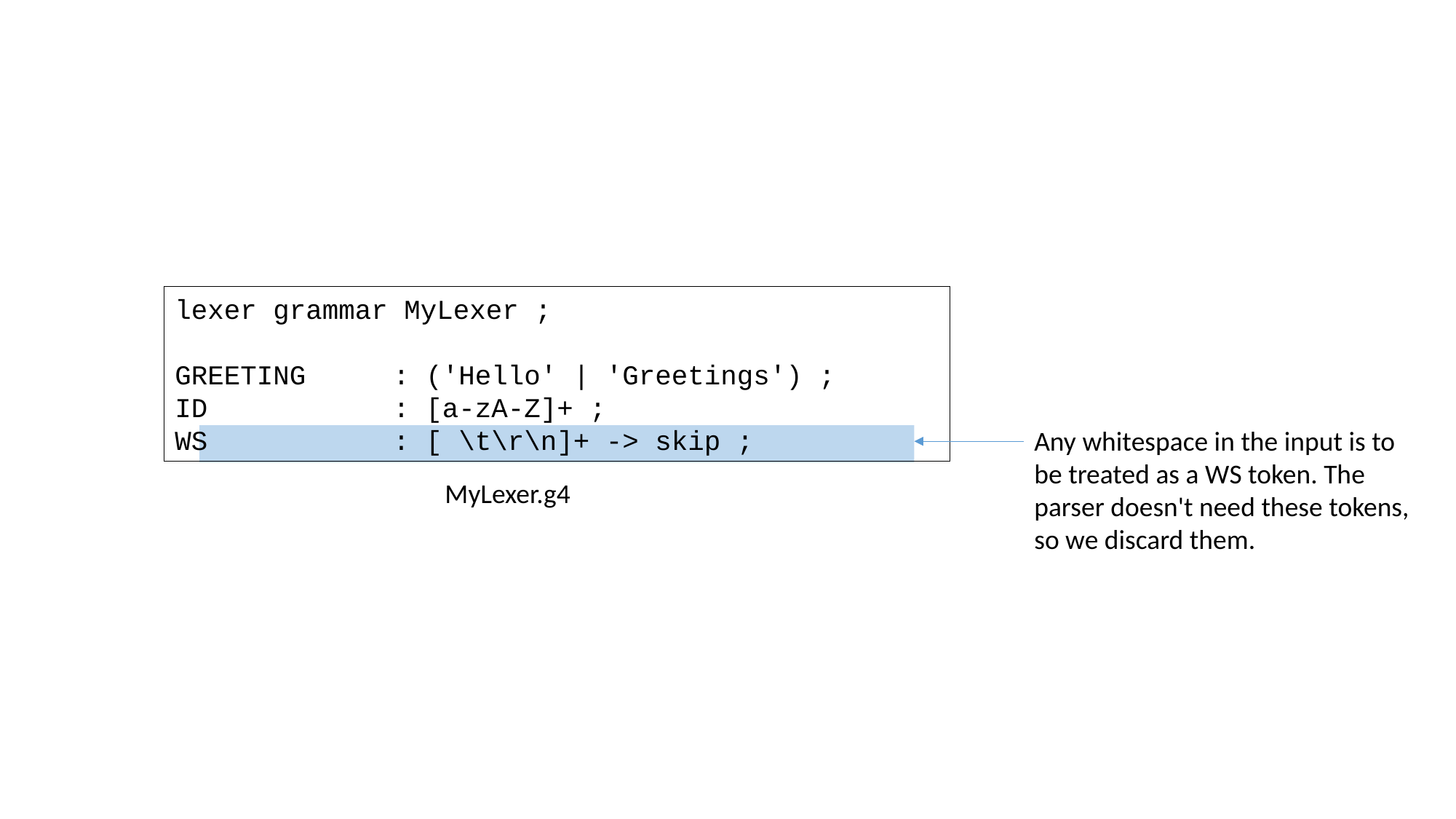

lexer grammar MyLexer ;

GREETING	: ('Hello' | 'Greetings') ;
ID  		: [a-zA-Z]+ ;
WS  		: [ \t\r\n]+ -> skip ;
Any whitespace in the input is to be treated as a WS token. The parser doesn't need these tokens, so we discard them.

MyLexer.g4